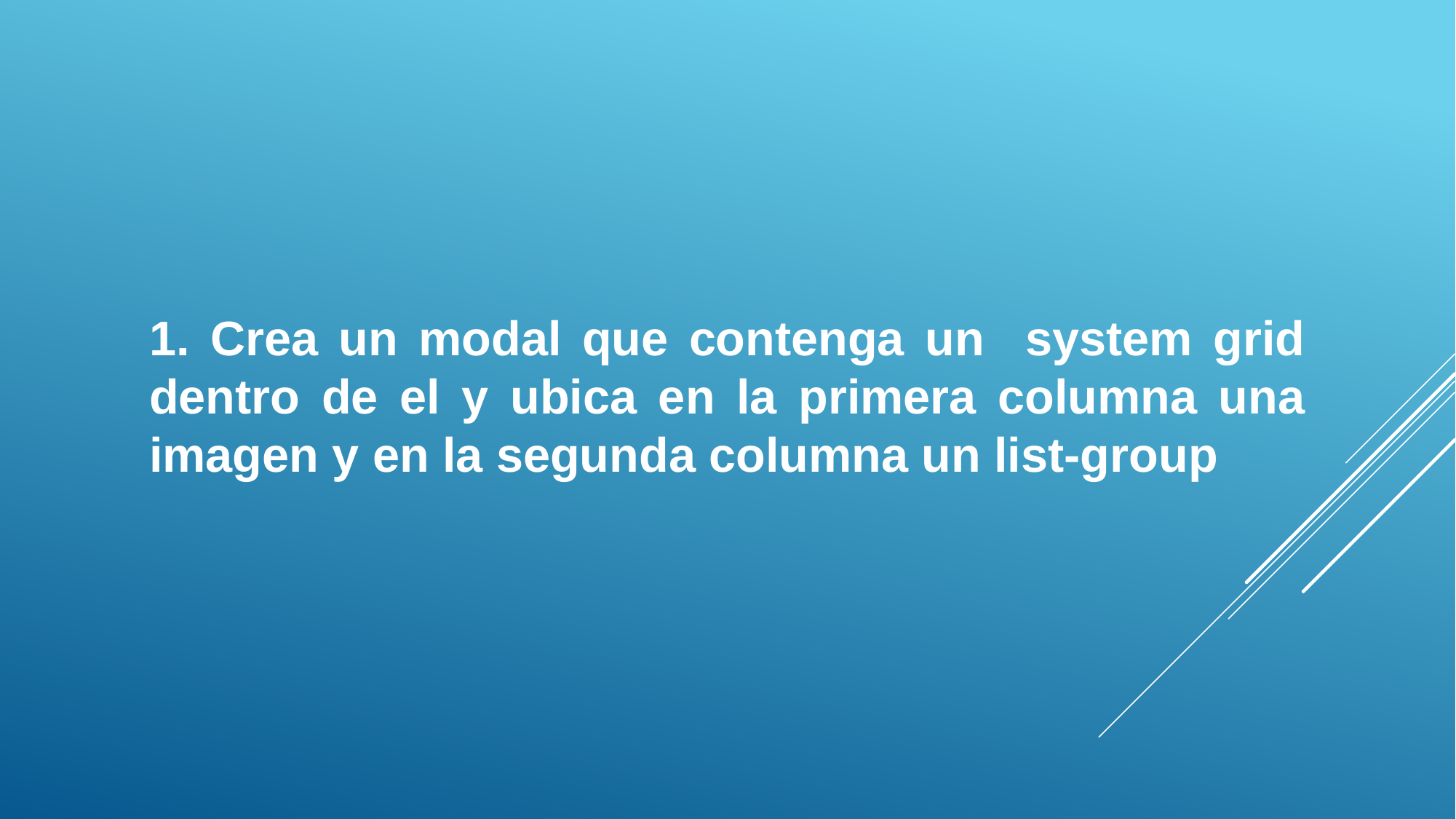

1. Crea un modal que contenga un  system grid dentro de el y ubica en la primera columna una imagen y en la segunda columna un list-group